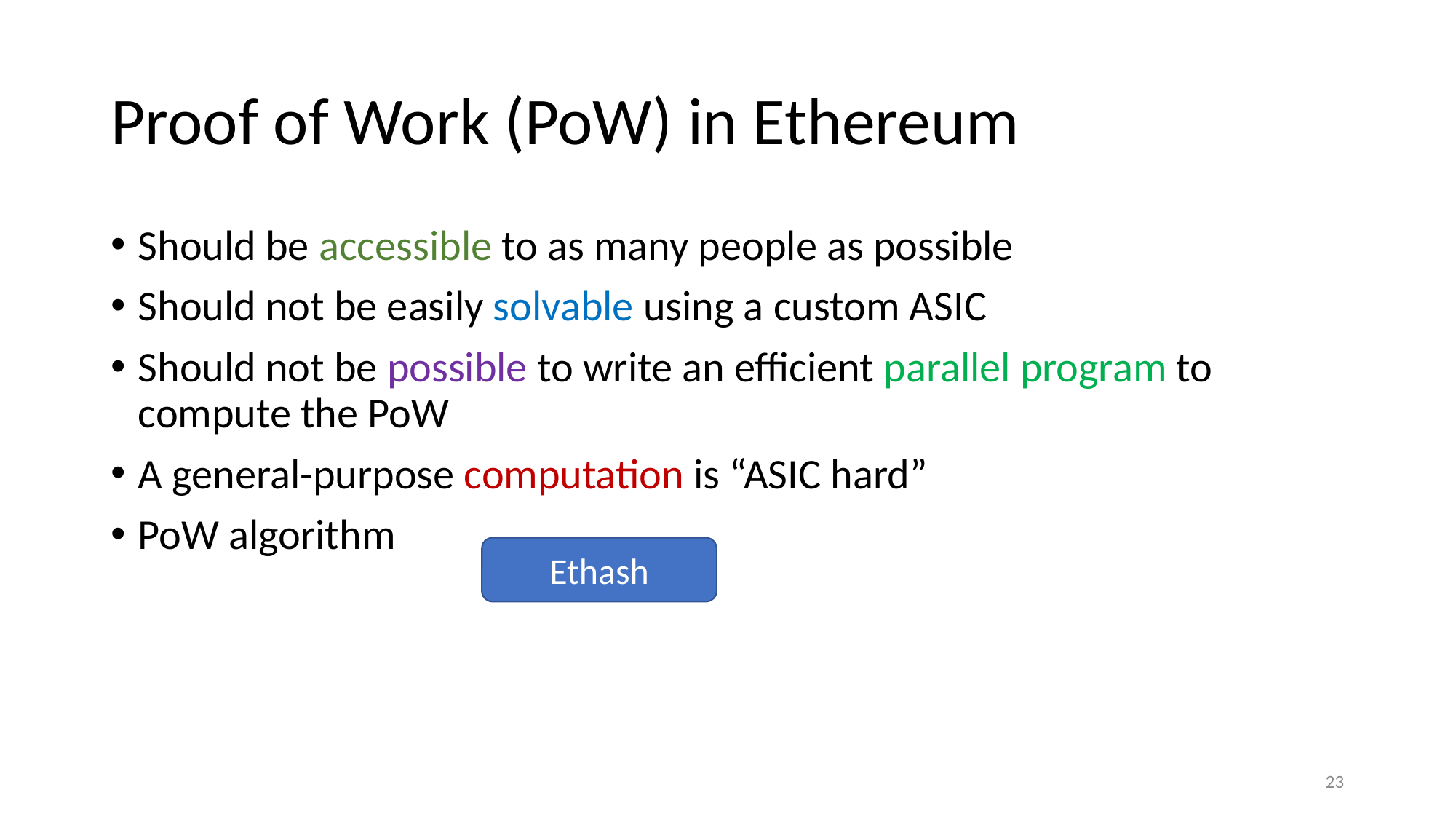

# Proof of Work (PoW) in Ethereum
Should be accessible to as many people as possible
Should not be easily solvable using a custom ASIC
Should not be possible to write an efficient parallel program to compute the PoW
A general-purpose computation is “ASIC hard”
PoW algorithm

Ethash
23